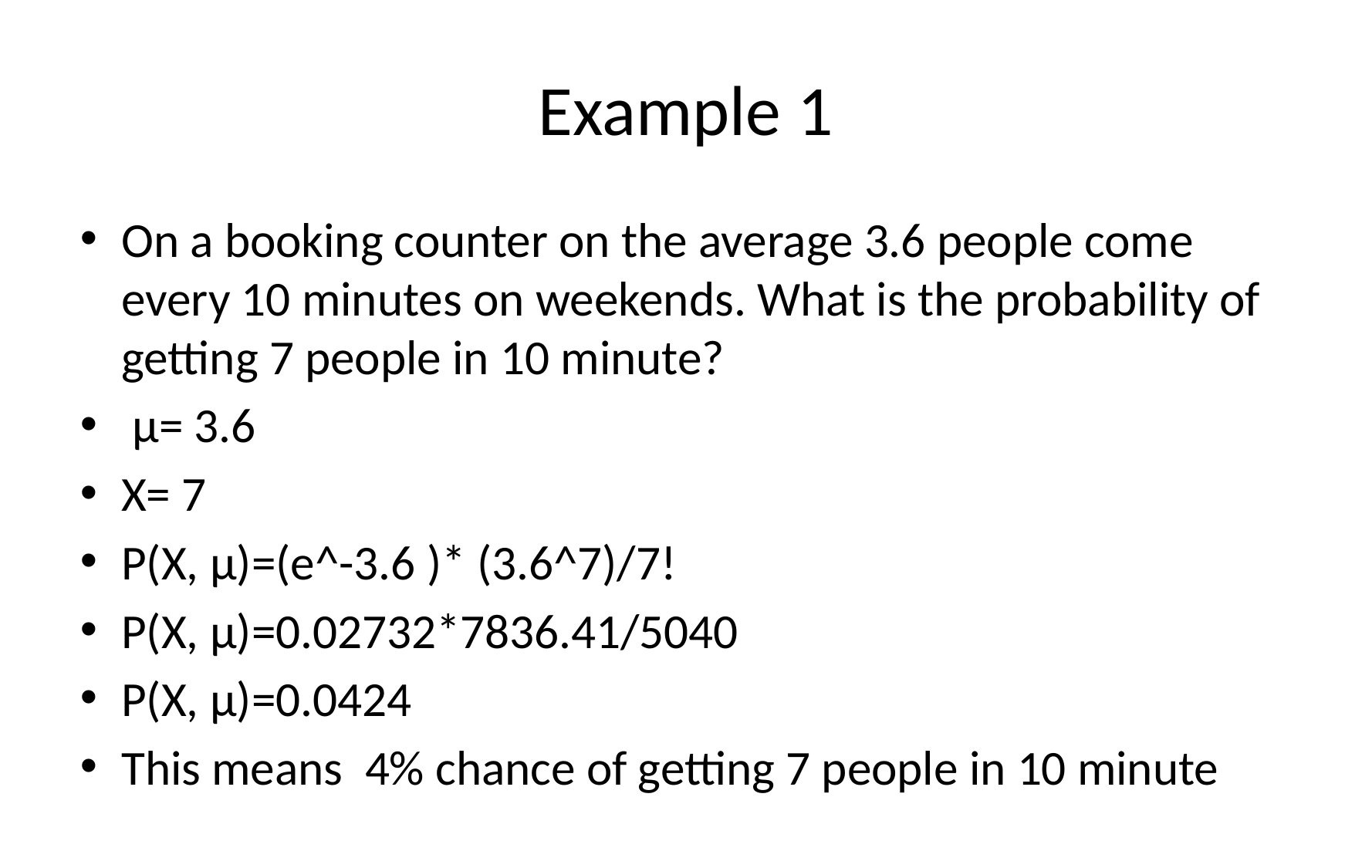

# Example 1
On a booking counter on the average 3.6 people come every 10 minutes on weekends. What is the probability of getting 7 people in 10 minute?
 µ= 3.6
X= 7
P(X, µ)=(e^-3.6 )* (3.6^7)/7!
P(X, µ)=0.02732*7836.41/5040
P(X, µ)=0.0424
This means  4% chance of getting 7 people in 10 minute